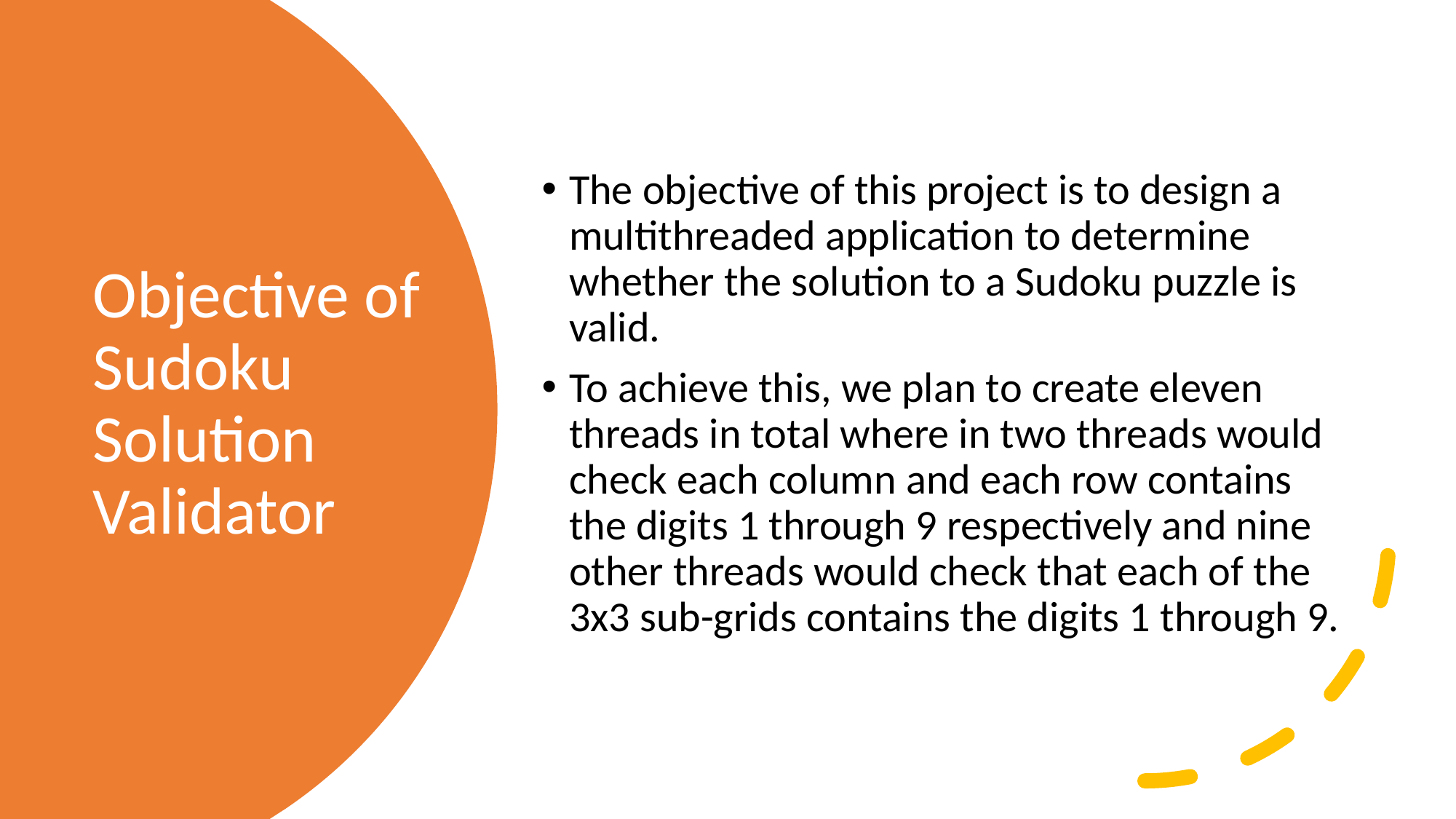

The objective of this project is to design a multithreaded application to determine whether the solution to a Sudoku puzzle is valid.
To achieve this, we plan to create eleven threads in total where in two threads would check each column and each row contains the digits 1 through 9 respectively and nine other threads would check that each of the 3x3 sub-grids contains the digits 1 through 9.
# Objective of Sudoku Solution Validator